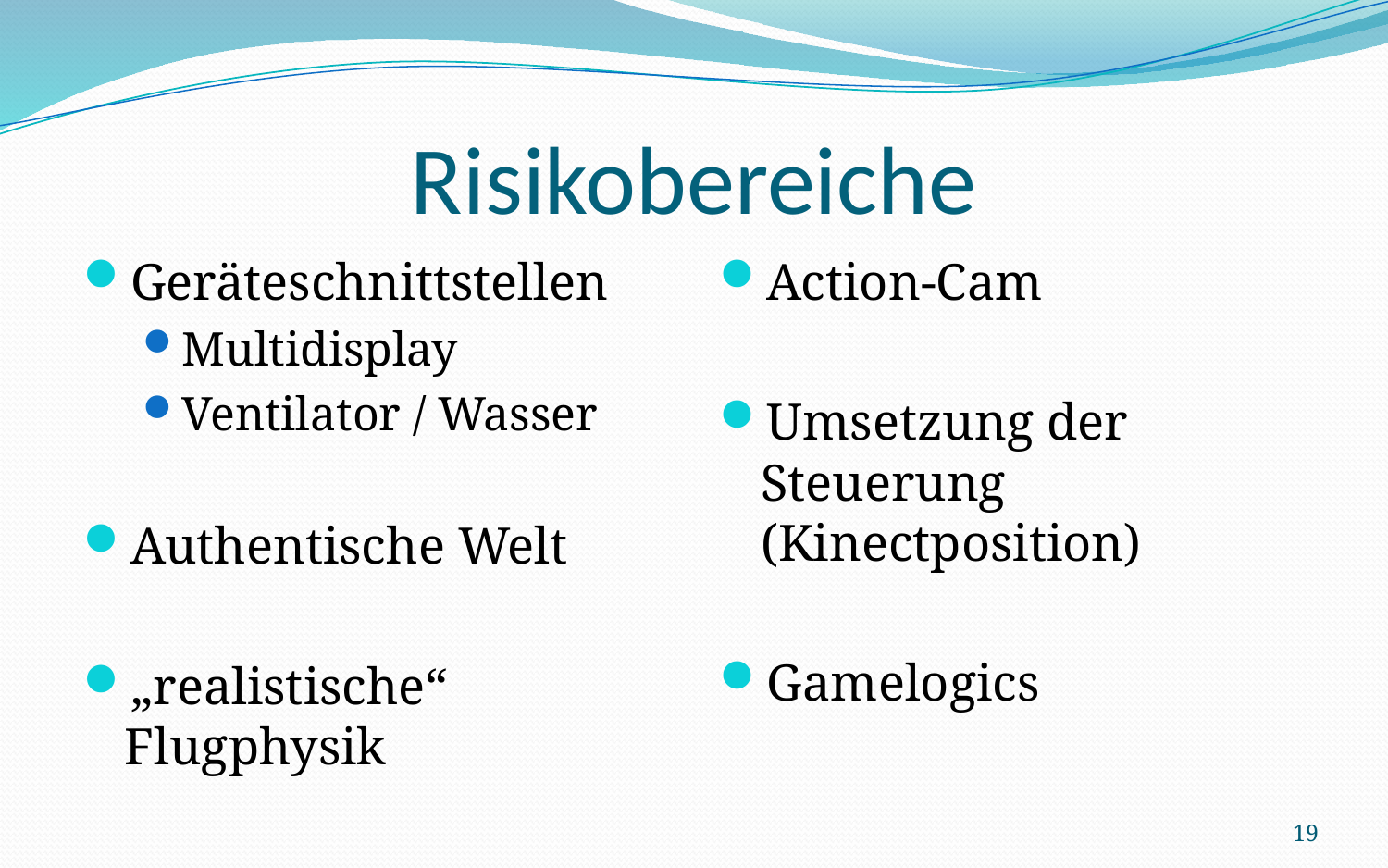

# Risikobereiche
Geräteschnittstellen
Multidisplay
Ventilator / Wasser

Authentische Welt

„realistische“ Flugphysik

Action-Cam

Umsetzung der Steuerung (Kinectposition)

Gamelogics
19